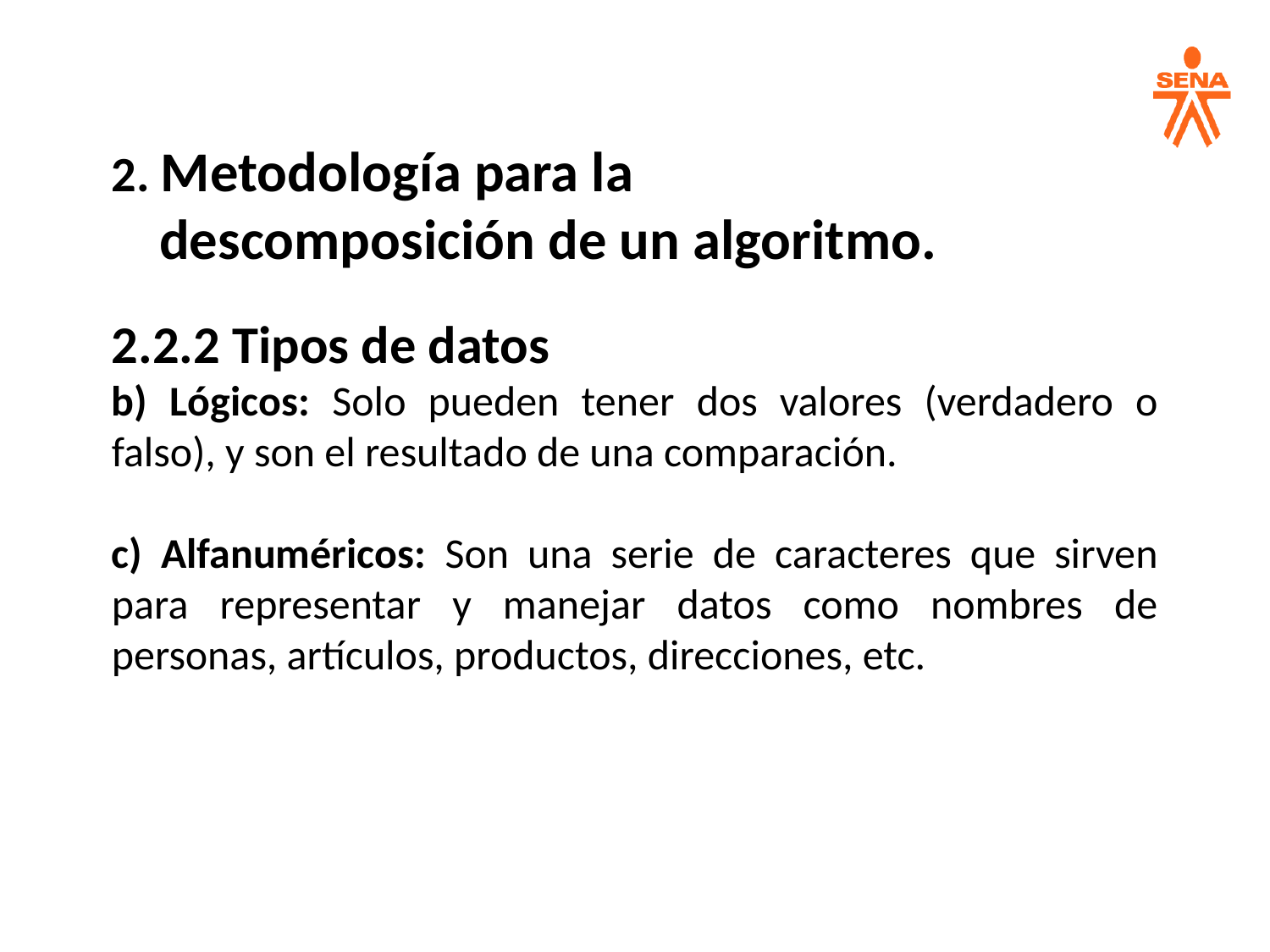

2. Metodología para la descomposición de un algoritmo.
2.2.2 Tipos de datos
b) Lógicos: Solo pueden tener dos valores (verdadero o falso), y son el resultado de una comparación.

c) Alfanuméricos: Son una serie de caracteres que sirven para representar y manejar datos como nombres de personas, artículos, productos, direcciones, etc.